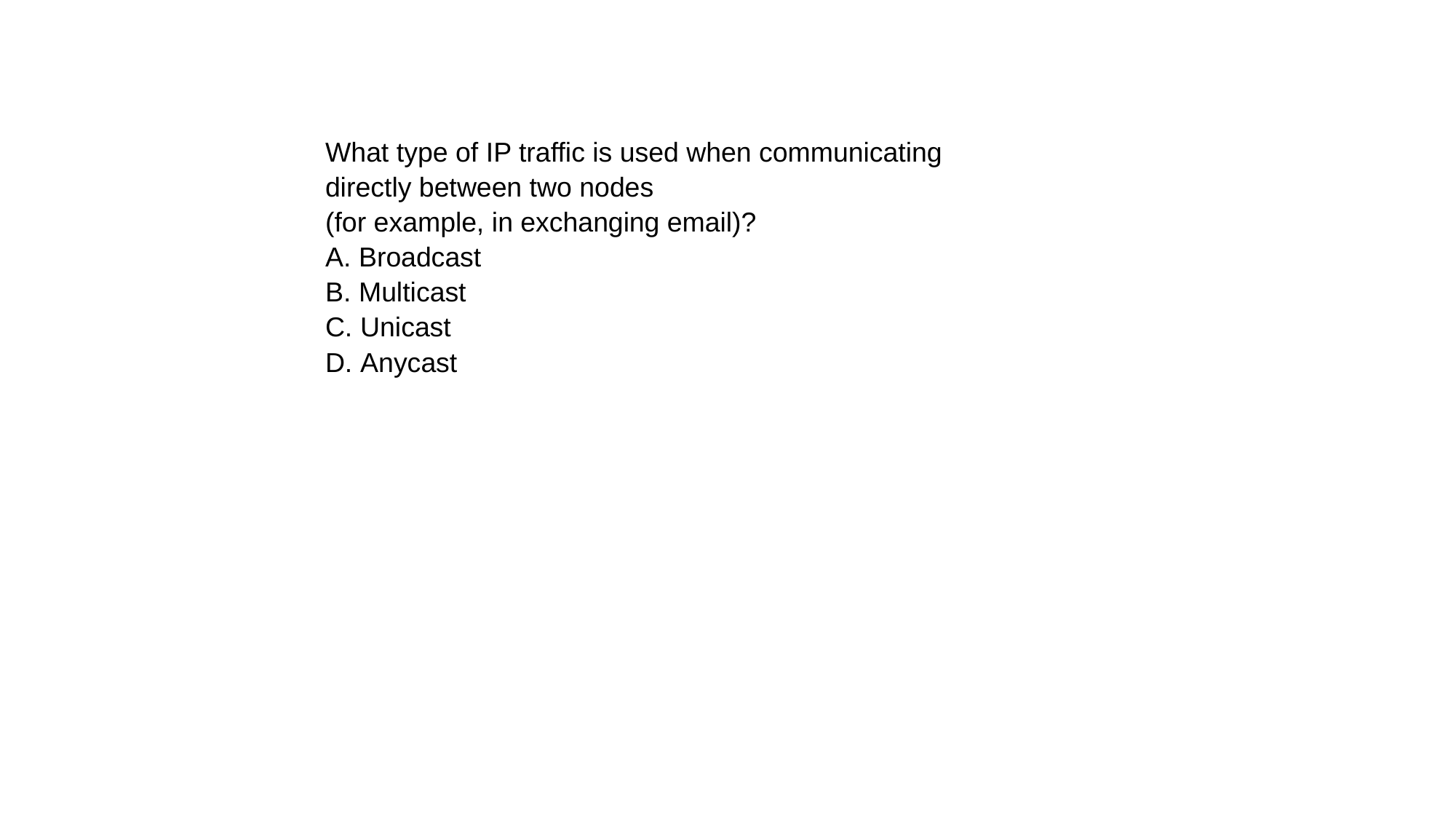

What type of IP traffic is used when communicating directly between two nodes
(for example, in exchanging email)?
A. Broadcast
B. Multicast
C. Unicast
D. Anycast